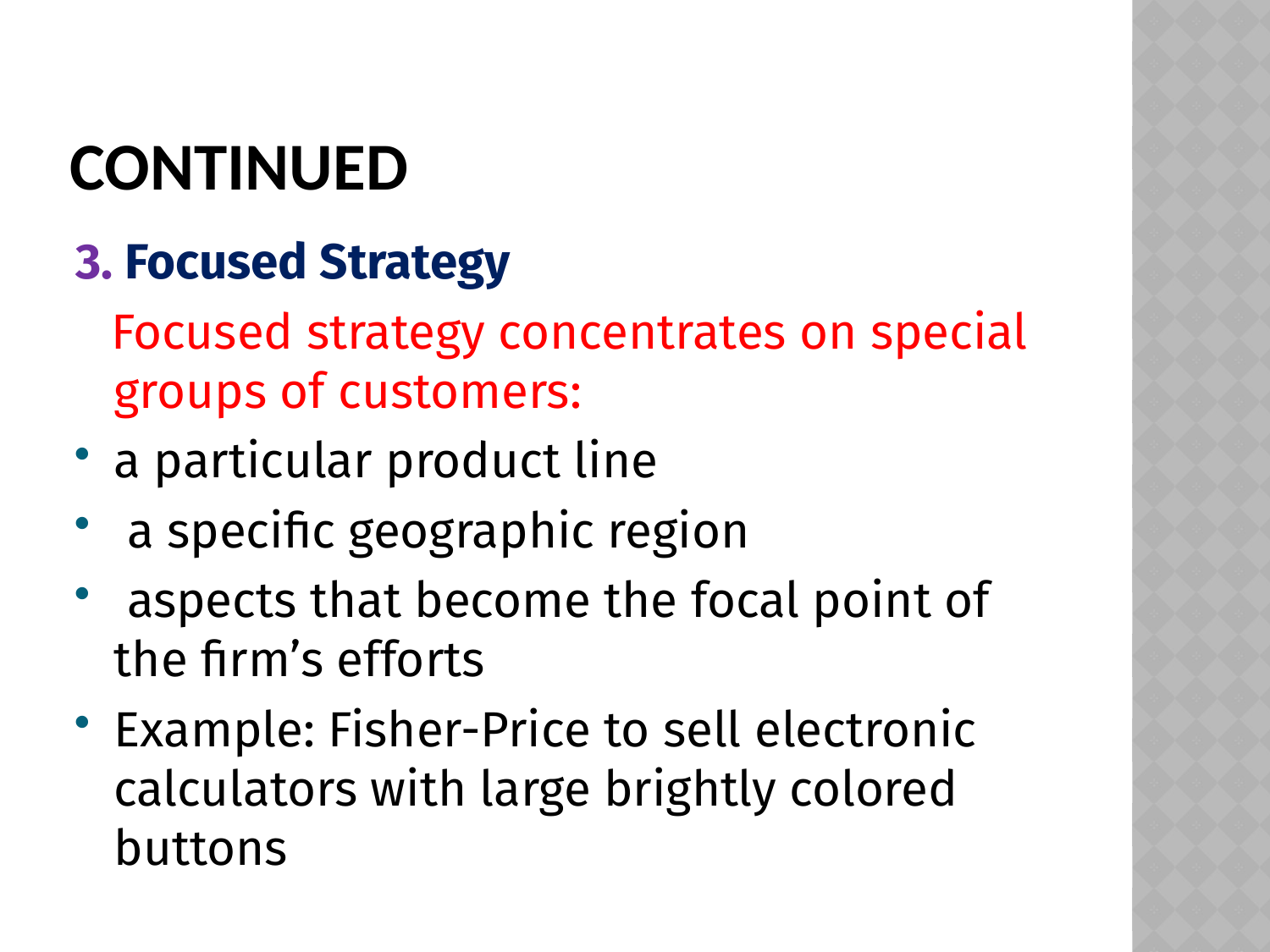

# continued
3. Focused Strategy
   Focused strategy concentrates on special groups of customers:
a particular product line
 a specific geographic region
 aspects that become the focal point of the firm’s efforts
Example: Fisher-Price to sell electronic  calculators with large brightly colored buttons